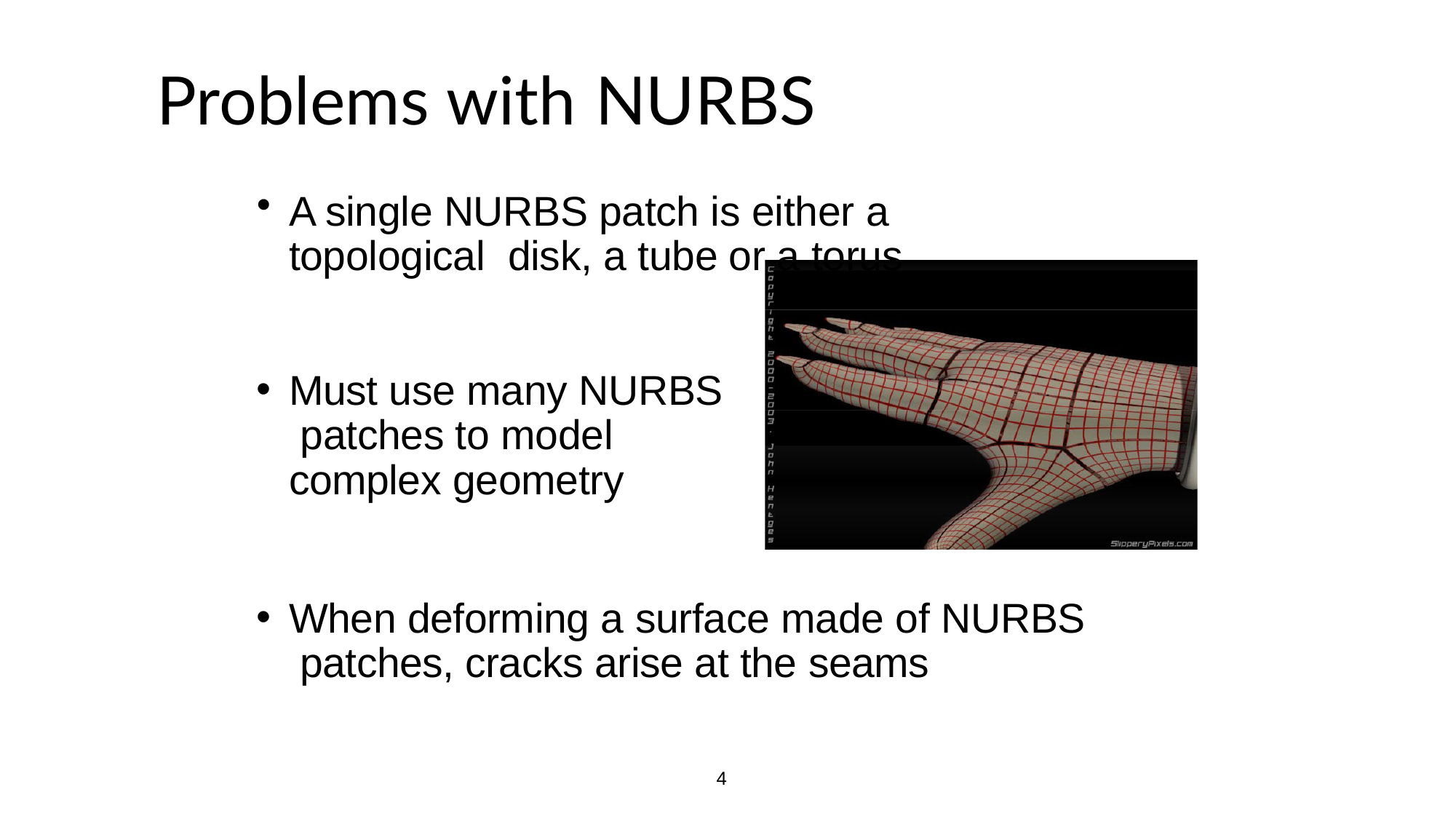

# Problems with	NURBS
A single NURBS patch is either a topological  disk, a tube or a torus

Must use many NURBS  patches to model  complex geometry

When deforming a surface made of NURBS  patches, cracks arise at the seams

4